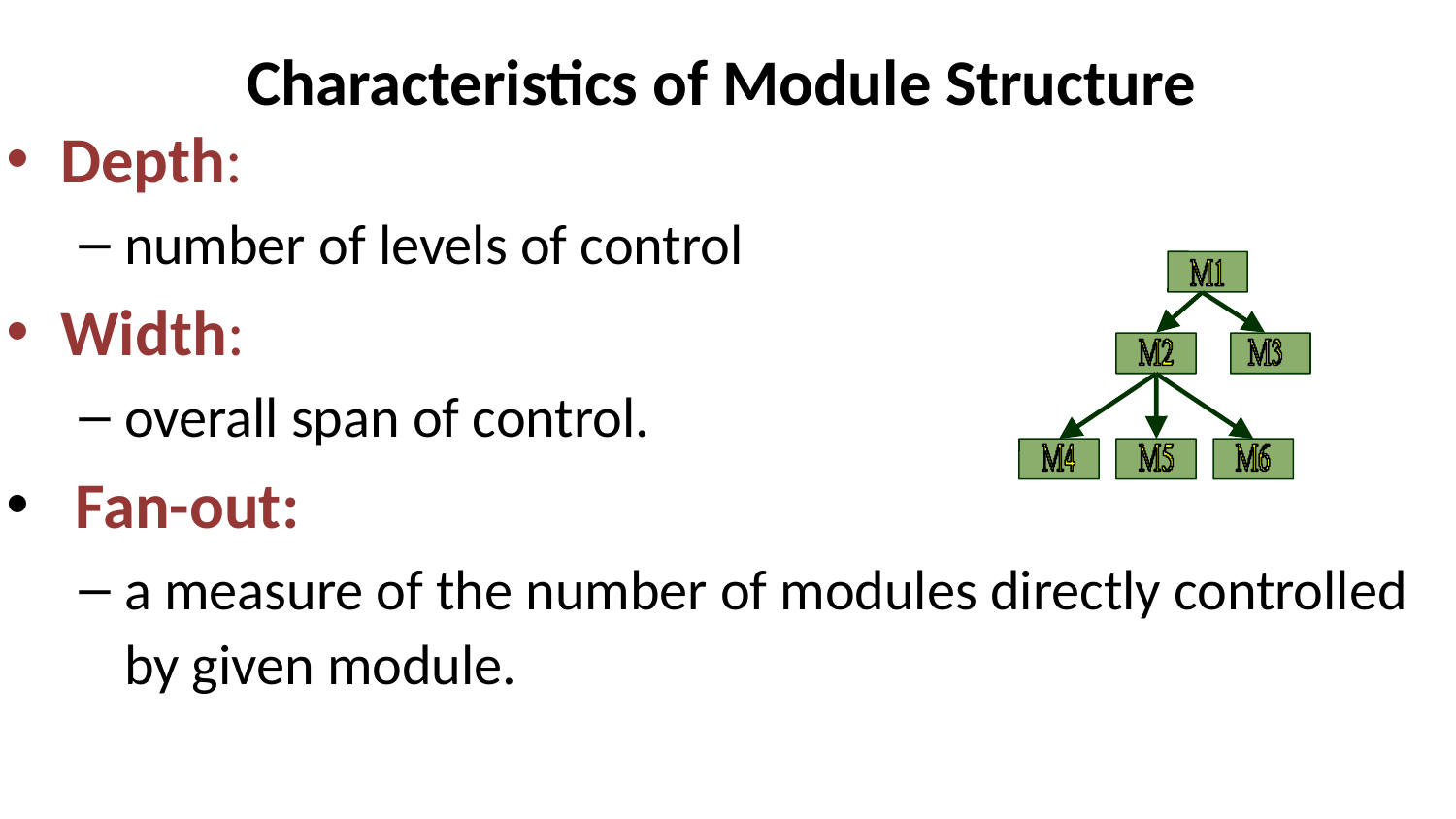

# Characteristics of Module Structure
Depth:
number of levels of control
Width:
overall span of control.
 Fan-out:
a measure of the number of modules directly controlled by given module.